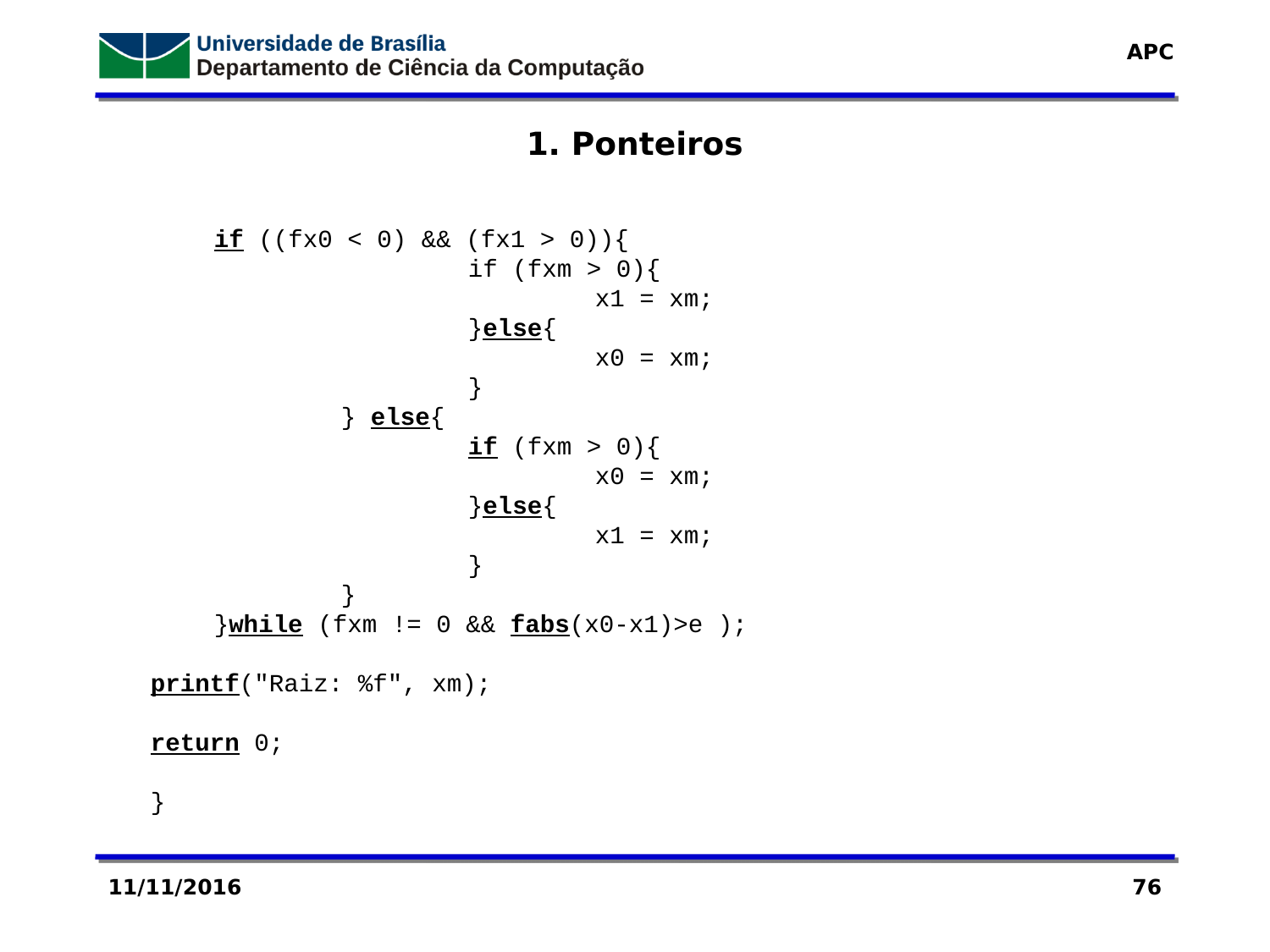

1. Ponteiros

if ((fx0 < 0) && (fx1 > 0)){
		if (fxm > 0){
			x1 = xm;
		}else{
			x0 = xm;
		}
	} else{
		if (fxm > 0){
			x0 = xm;
		}else{
			x1 = xm;
		}
	}
}while (fxm != 0 && fabs(x0-x1)>e );

printf("Raiz: %f", xm);

return 0;

}

11/11/2016
76